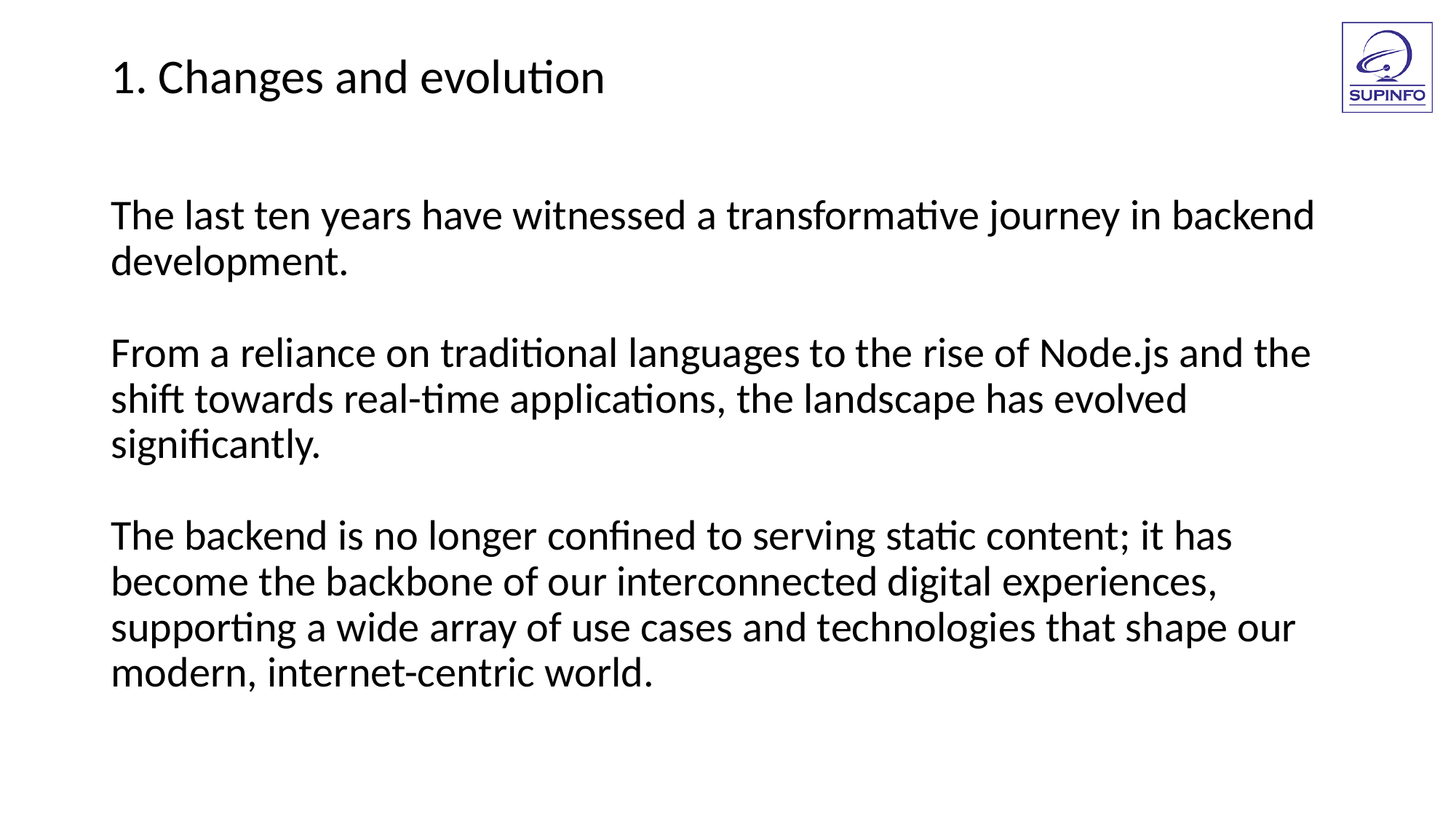

1. Changes and evolution
The last ten years have witnessed a transformative journey in backend development.

From a reliance on traditional languages to the rise of Node.js and the shift towards real-time applications, the landscape has evolved significantly.

The backend is no longer confined to serving static content; it has become the backbone of our interconnected digital experiences, supporting a wide array of use cases and technologies that shape our modern, internet-centric world.